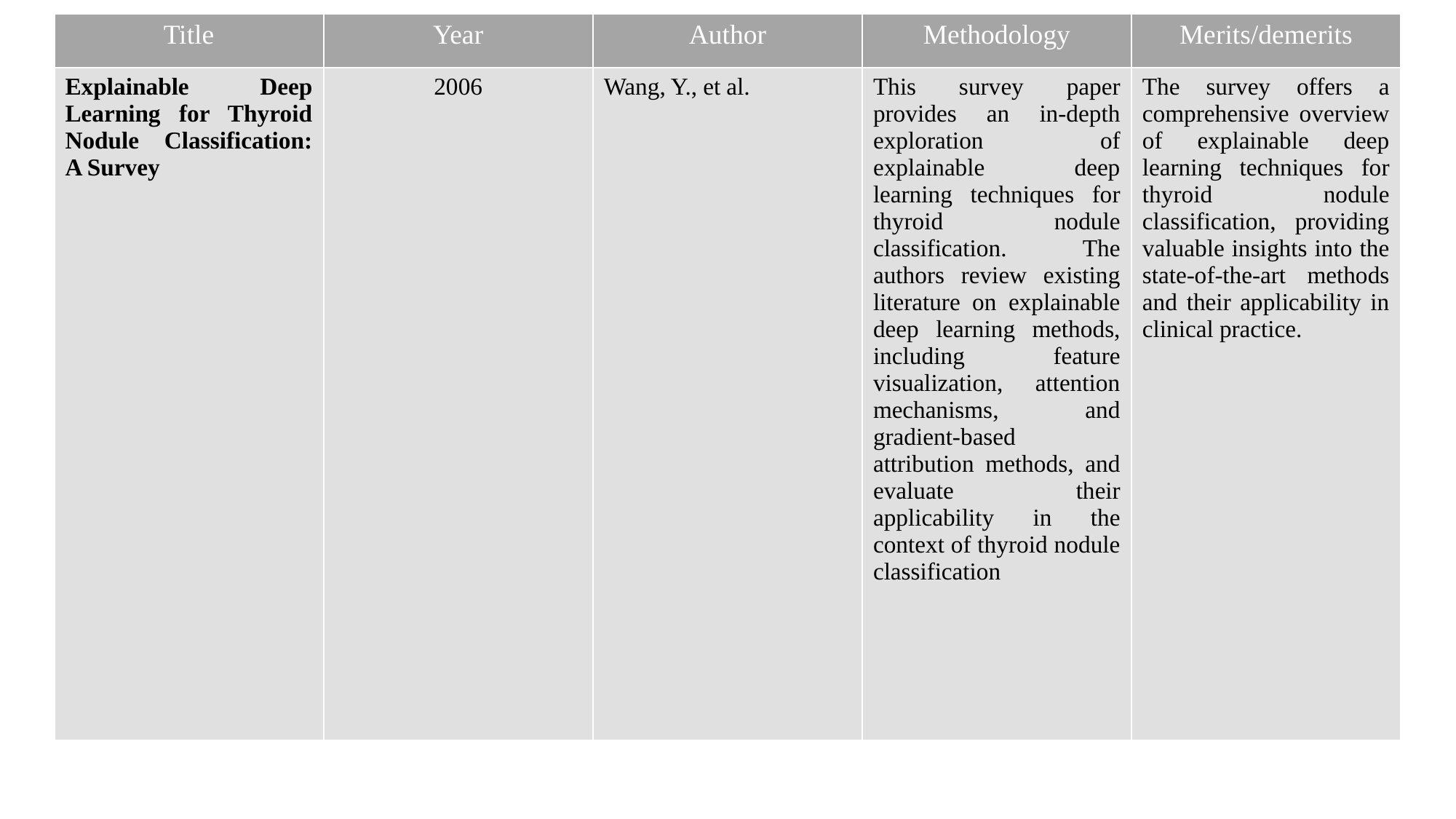

| Title | Year | Author | Methodology | Merits/demerits |
| --- | --- | --- | --- | --- |
| Explainable Deep Learning for Thyroid Nodule Classification: A Survey | 2006 | Wang, Y., et al. | This survey paper provides an in-depth exploration of explainable deep learning techniques for thyroid nodule classification. The authors review existing literature on explainable deep learning methods, including feature visualization, attention mechanisms, and gradient-based attribution methods, and evaluate their applicability in the context of thyroid nodule classification | The survey offers a comprehensive overview of explainable deep learning techniques for thyroid nodule classification, providing valuable insights into the state-of-the-art methods and their applicability in clinical practice. |